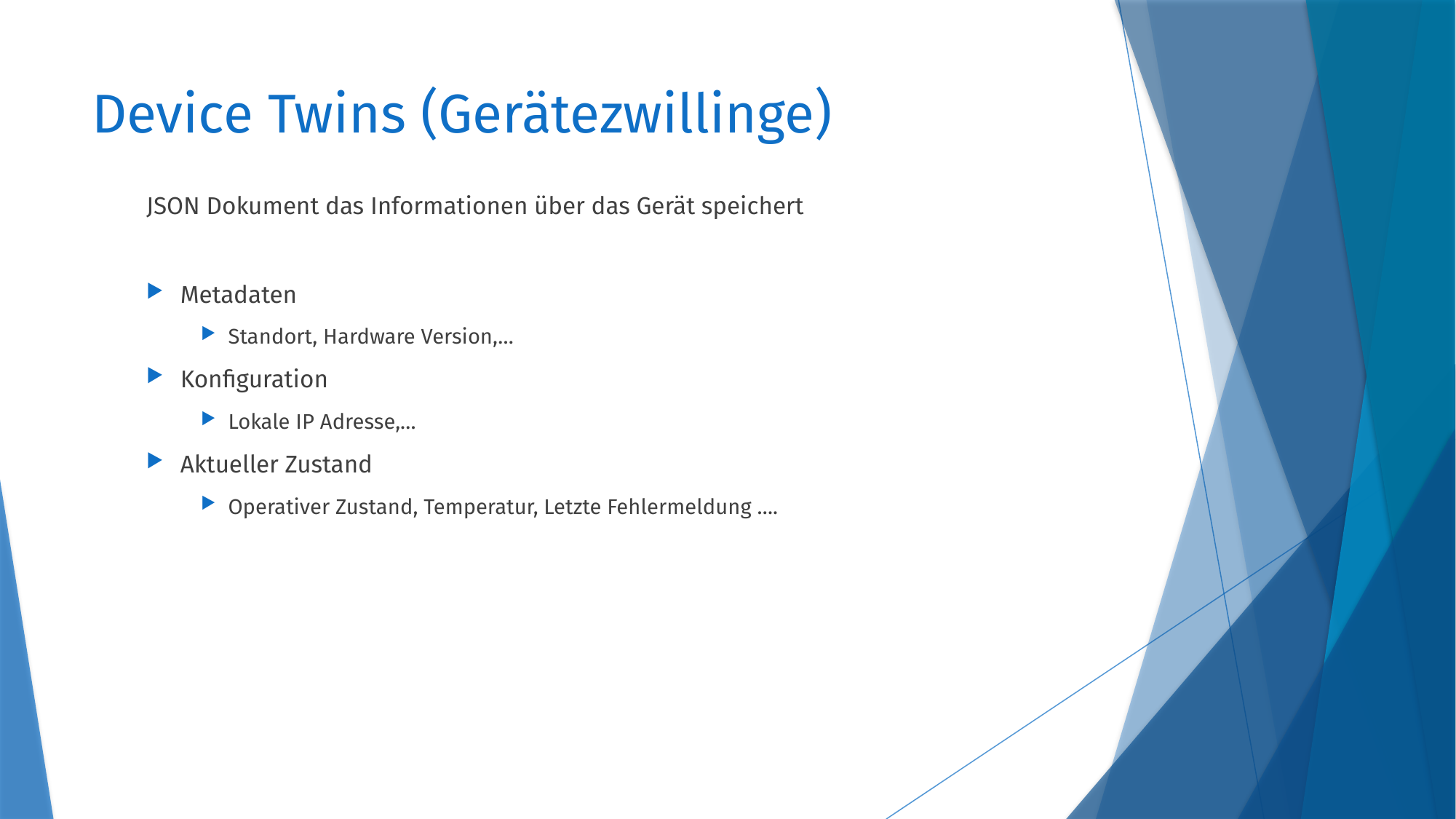

# Device Twins (Gerätezwillinge)
JSON Dokument das Informationen über das Gerät speichert

Metadaten
Standort, Hardware Version,…
Konfiguration
Lokale IP Adresse,…
Aktueller Zustand
Operativer Zustand, Temperatur, Letzte Fehlermeldung ….